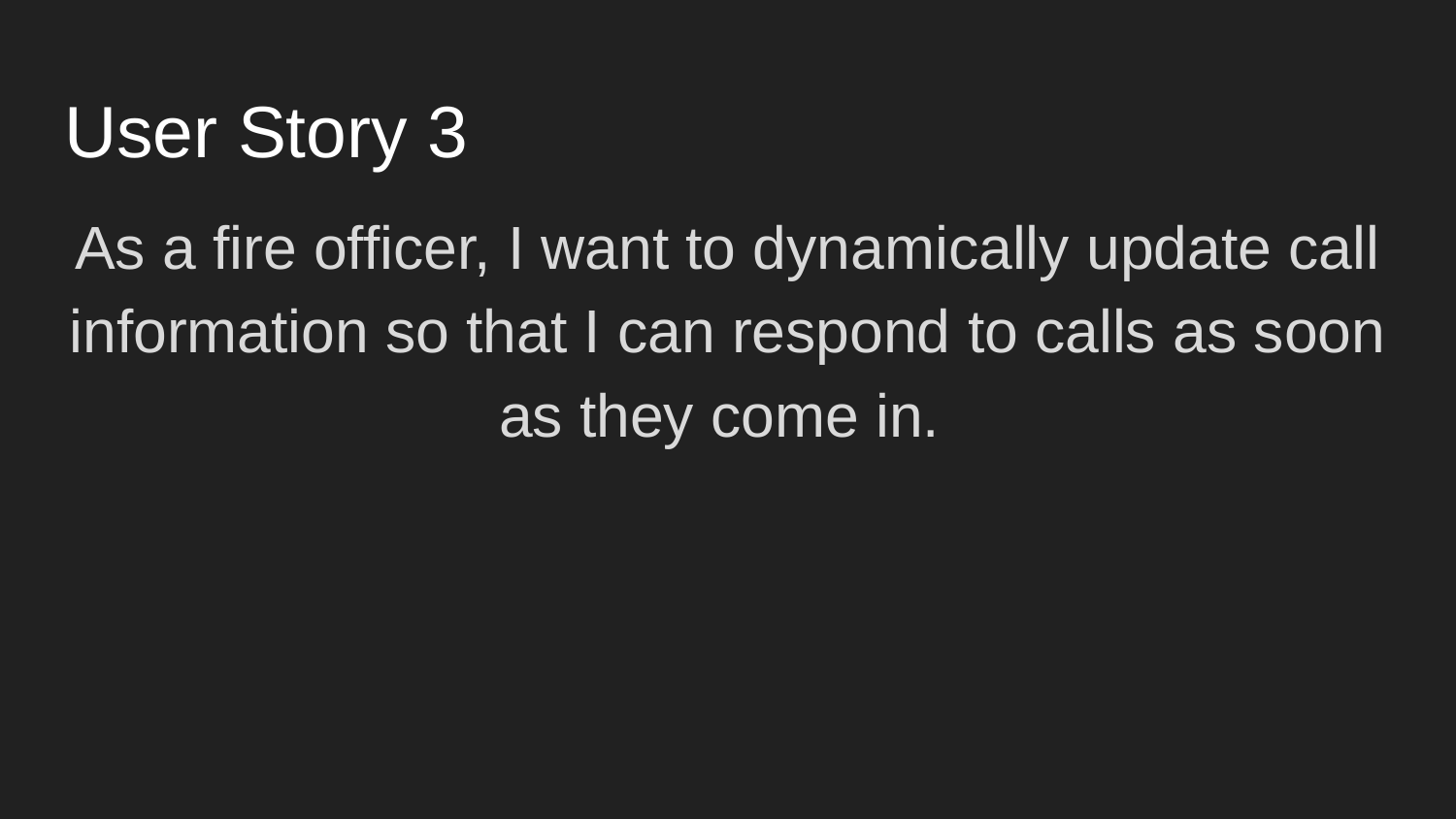

# User Story 3
As a fire officer, I want to dynamically update call information so that I can respond to calls as soon as they come in.